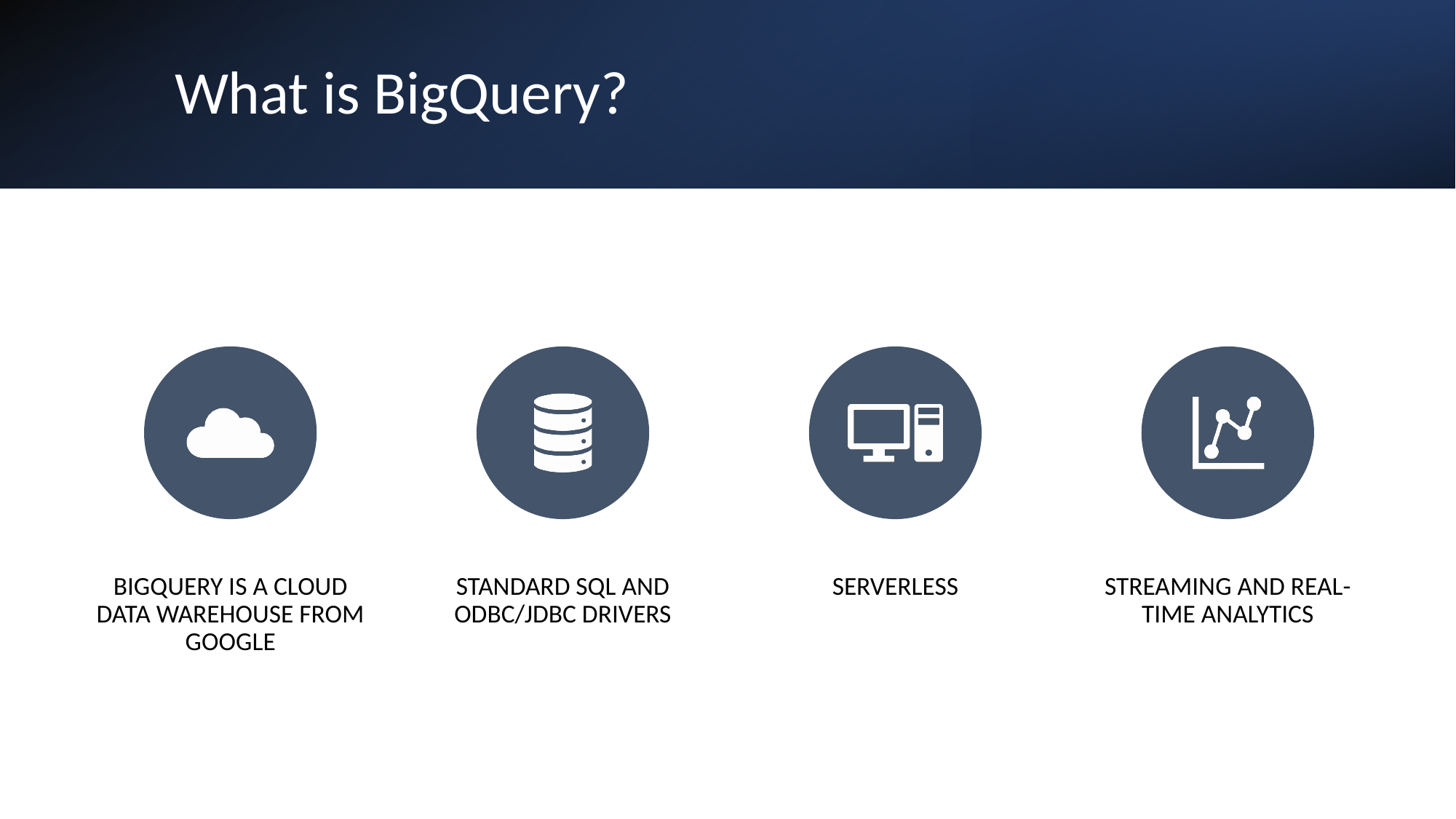

# What is BigQuery?
BigQuery is a cloud data warehouse from Google
Standard SQL and ODBC/JDBC drivers
Serverless
Streaming and real-time analytics